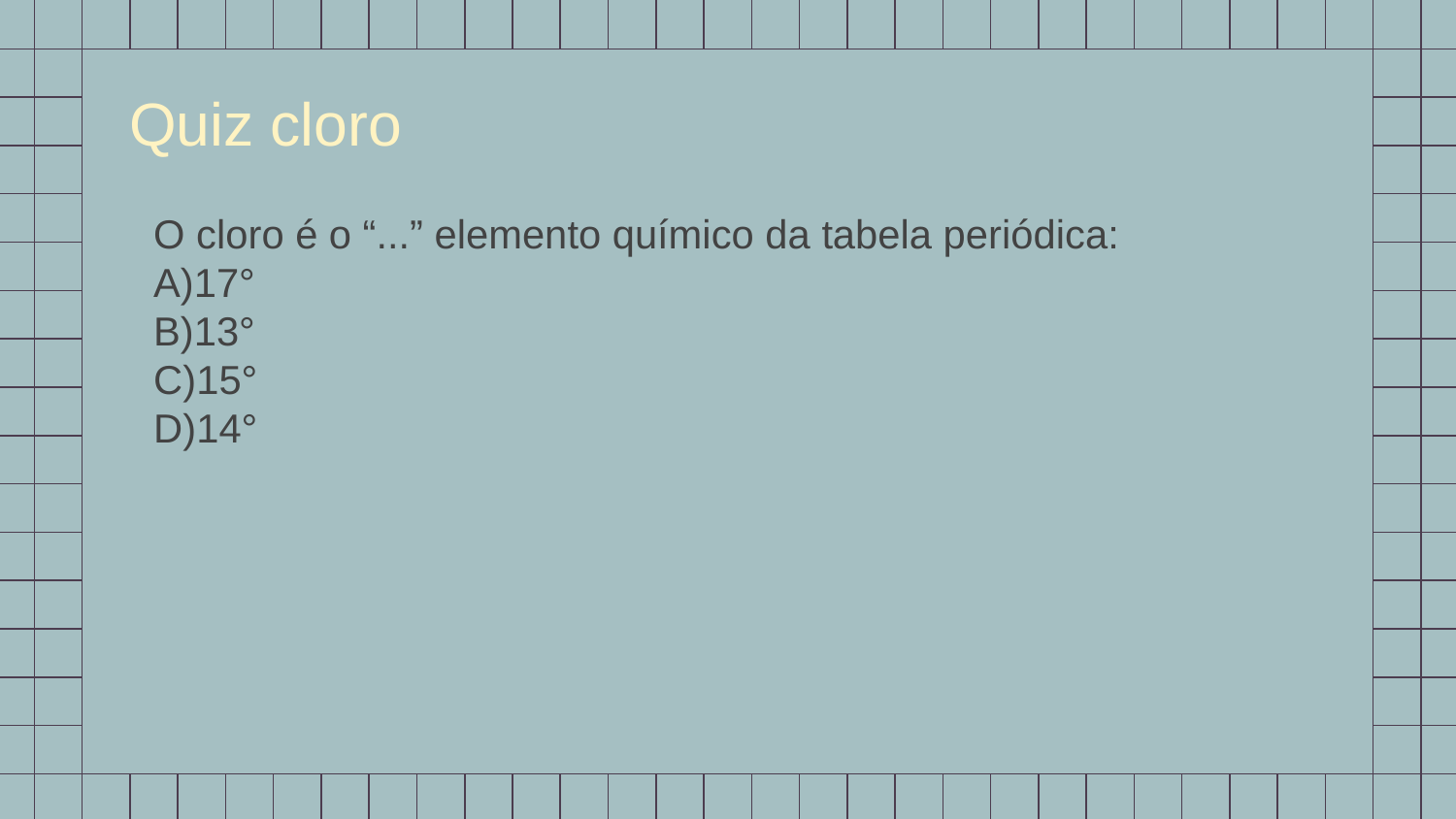

# Quiz cloro
O cloro é o “...” elemento químico da tabela periódica:
A)17°
B)13°
C)15°
D)14°